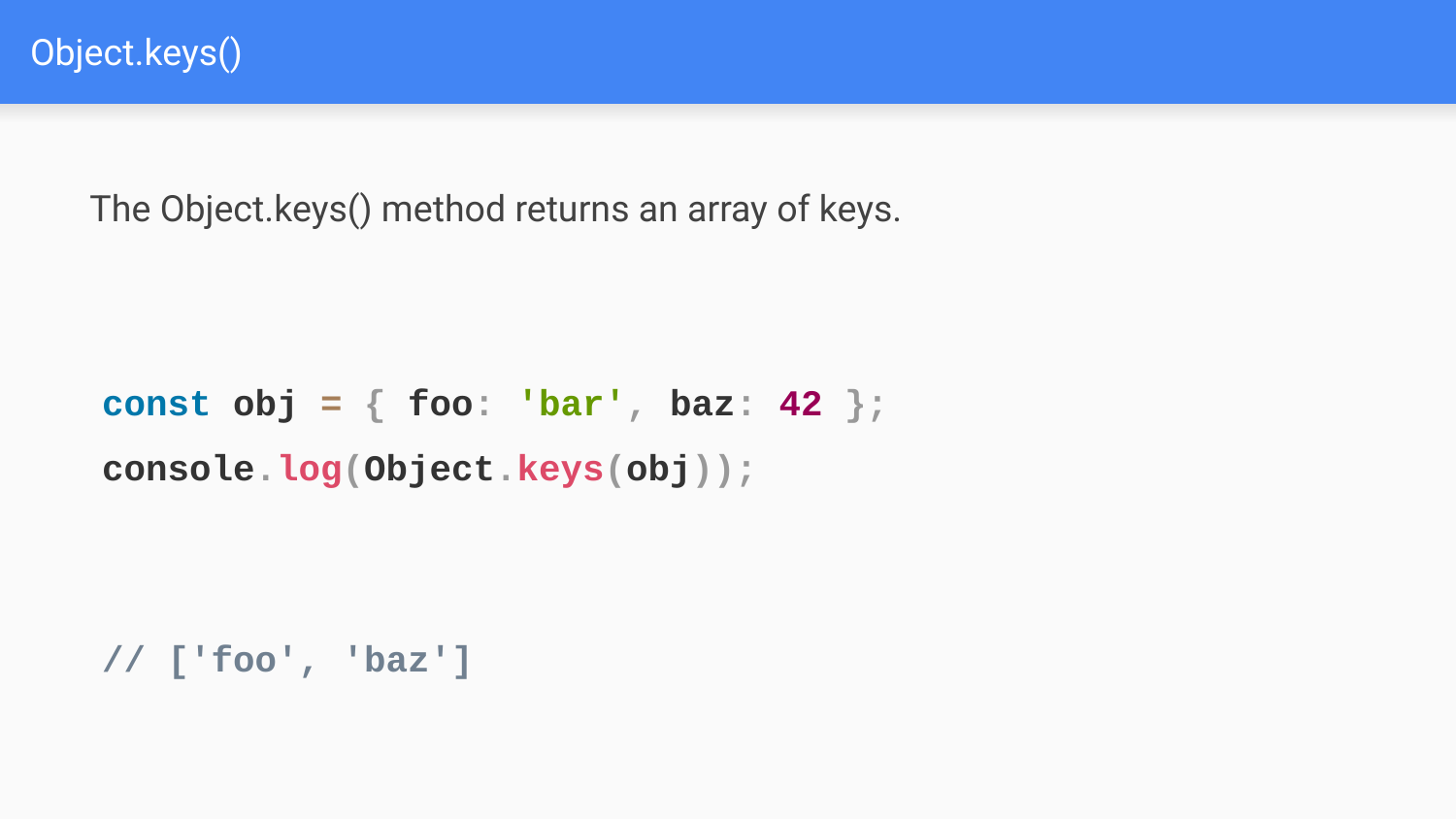

# Object.keys()
The Object.keys() method returns an array of keys.

const obj = { foo: 'bar', baz: 42 };
console.log(Object.keys(obj));

// ['foo', 'baz']